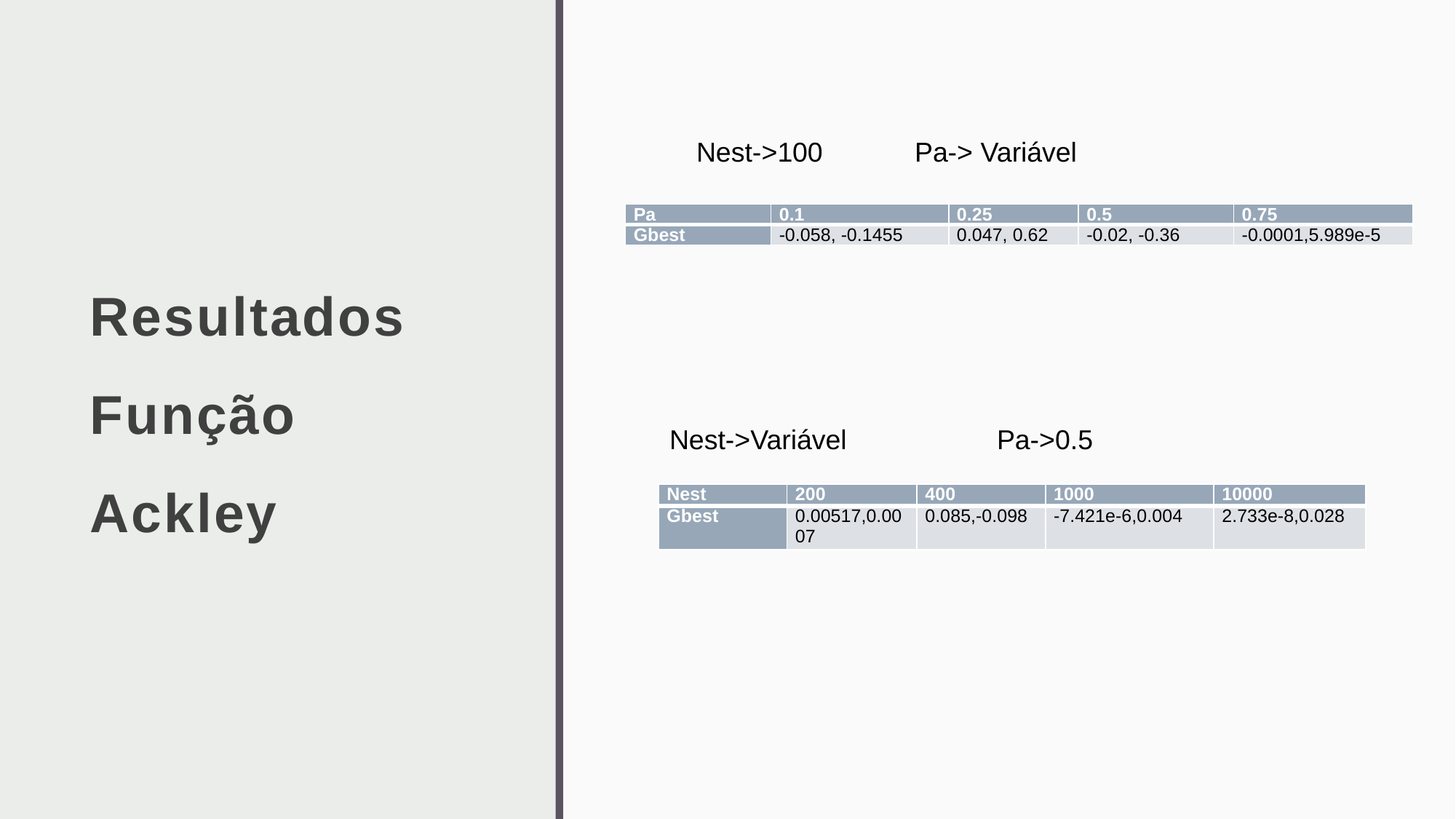

# Resultados Função Ackley
Nest->100 	Pa-> Variável
| Pa | 0.1 | 0.25 | 0.5 | 0.75 |
| --- | --- | --- | --- | --- |
| Gbest | -0.058, -0.1455 | 0.047, 0.62 | -0.02, -0.36 | -0.0001,5.989e-5 |
Nest->Variável 		Pa->0.5
| Nest | 200 | 400 | 1000 | 10000 |
| --- | --- | --- | --- | --- |
| Gbest | 0.00517,0.0007 | 0.085,-0.098 | -7.421e-6,0.004 | 2.733e-8,0.028 |